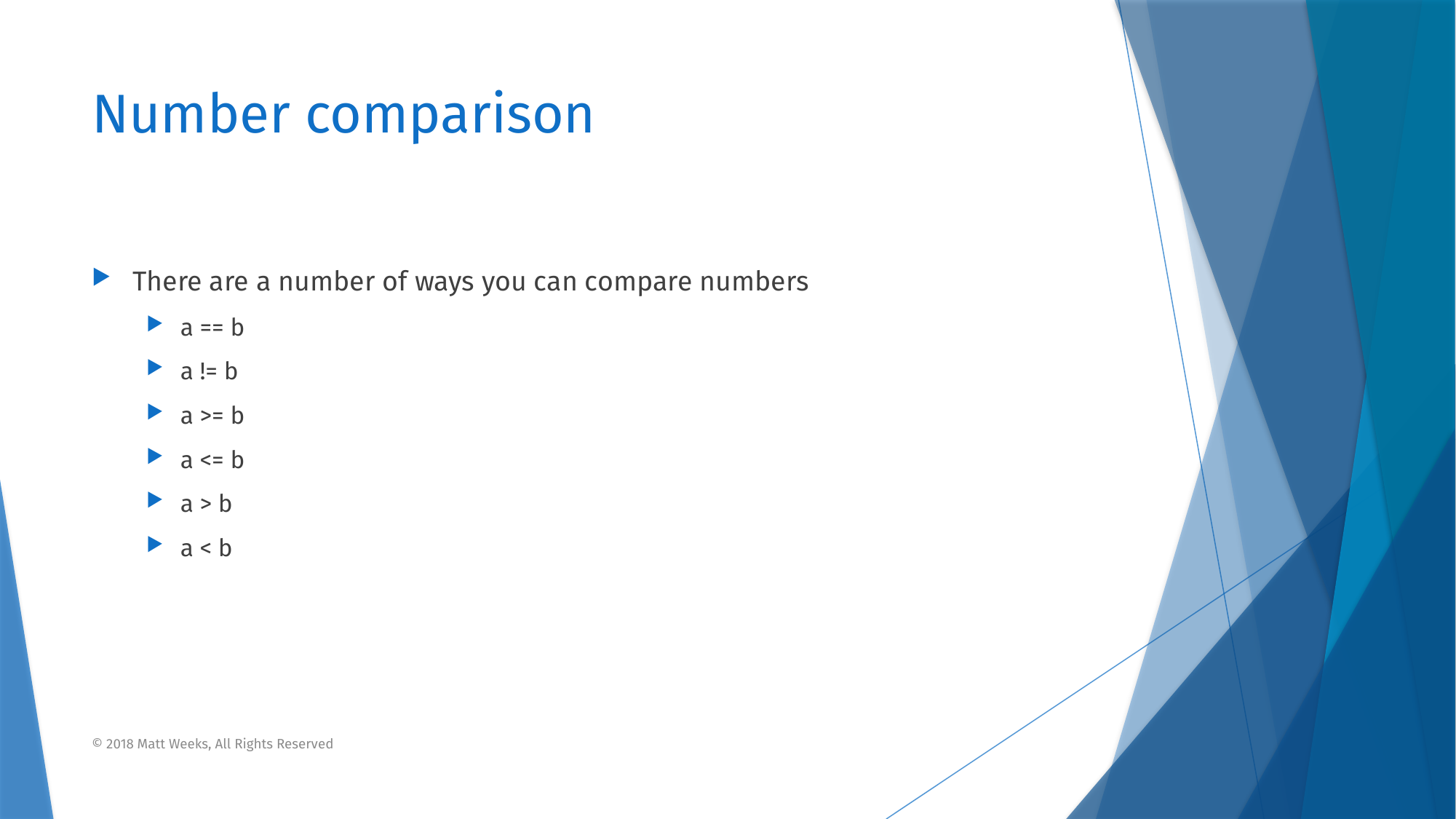

# Number comparison
There are a number of ways you can compare numbers
a == b
a != b
a >= b
a <= b
a > b
a < b
© 2018 Matt Weeks, All Rights Reserved